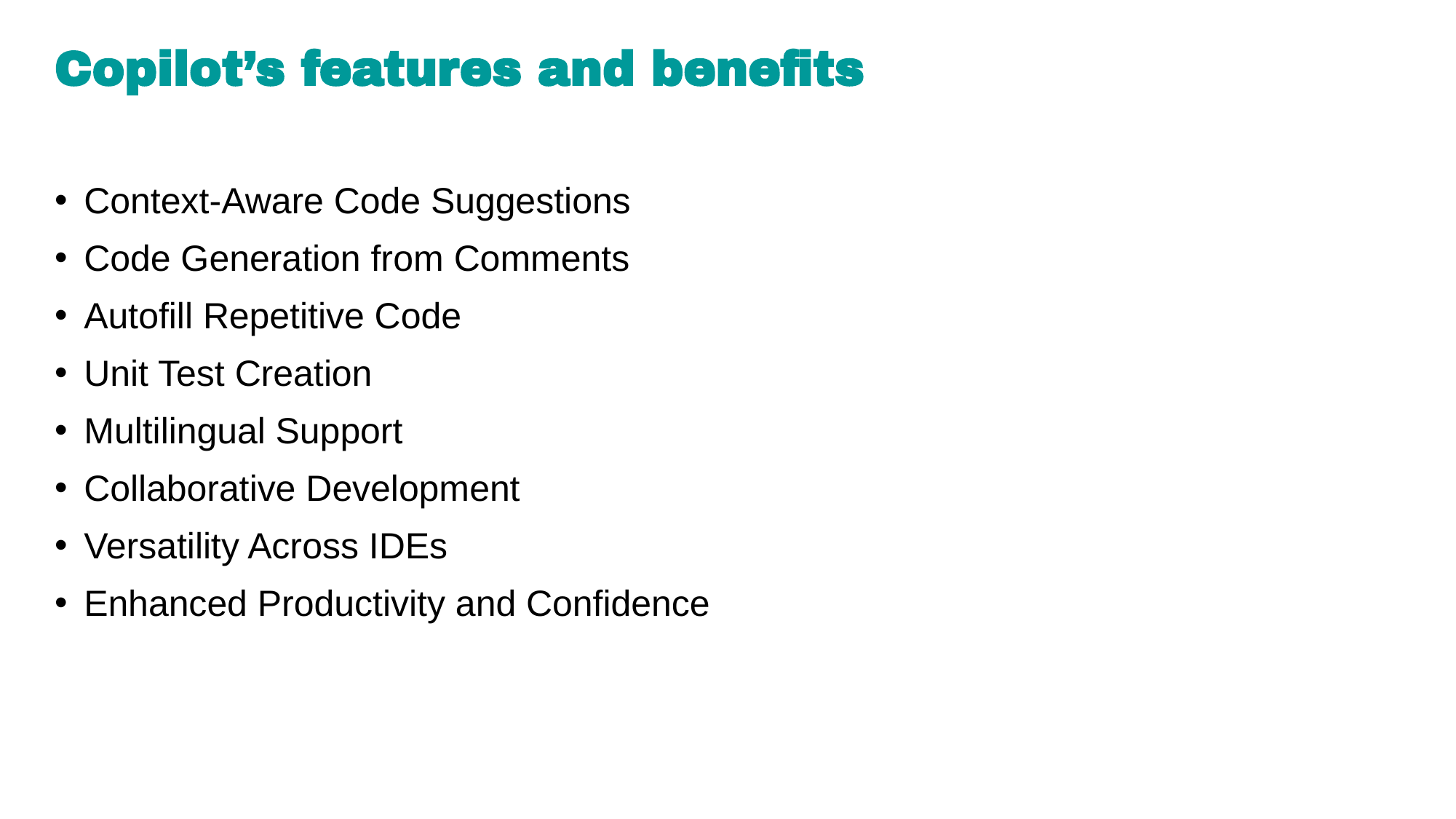

# Copilot’s features and benefits
Context-Aware Code Suggestions
Code Generation from Comments
Autofill Repetitive Code
Unit Test Creation
Multilingual Support
Collaborative Development
Versatility Across IDEs
Enhanced Productivity and Confidence